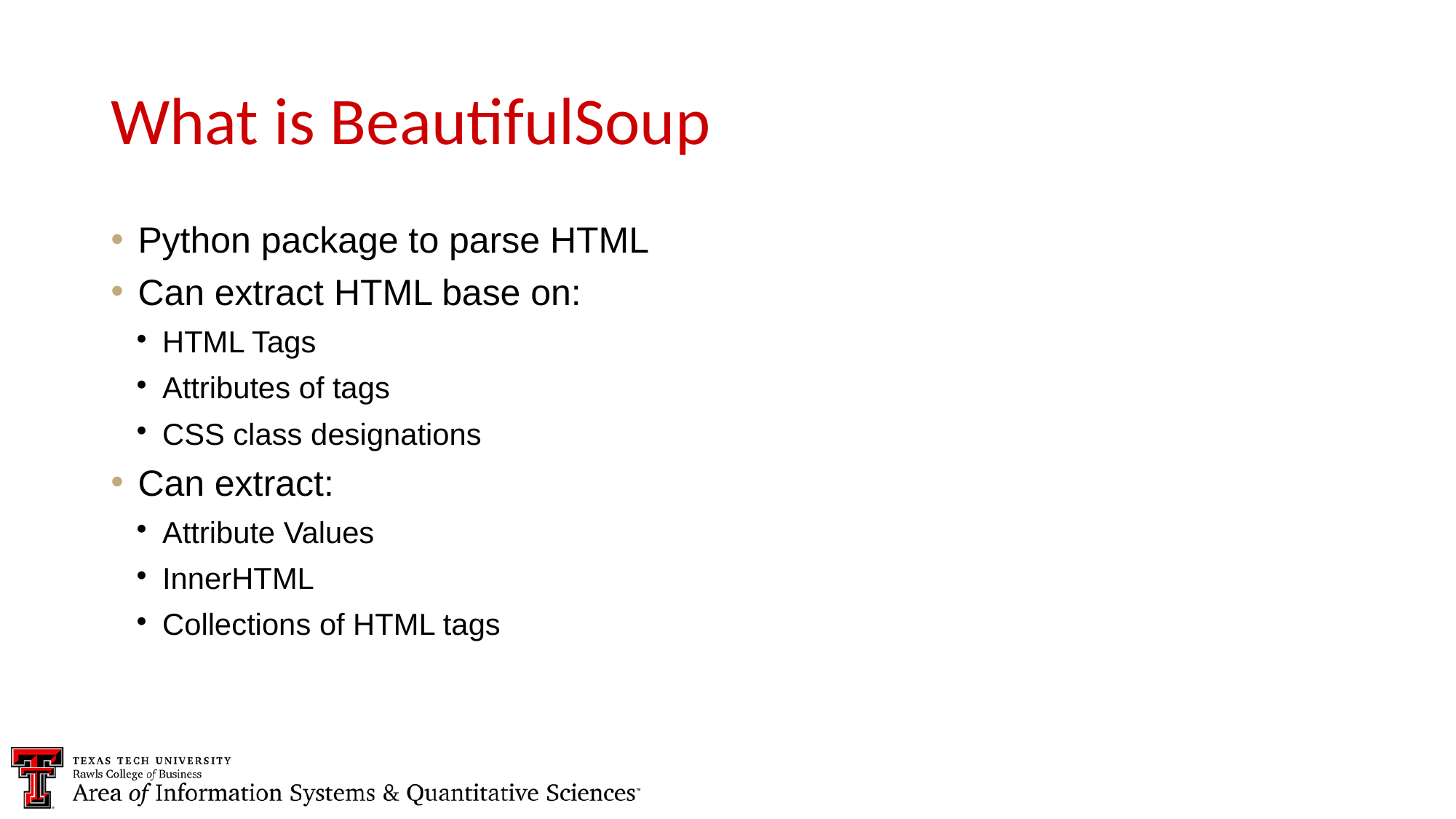

What is BeautifulSoup
Python package to parse HTML
Can extract HTML base on:
HTML Tags
Attributes of tags
CSS class designations
Can extract:
Attribute Values
InnerHTML
Collections of HTML tags